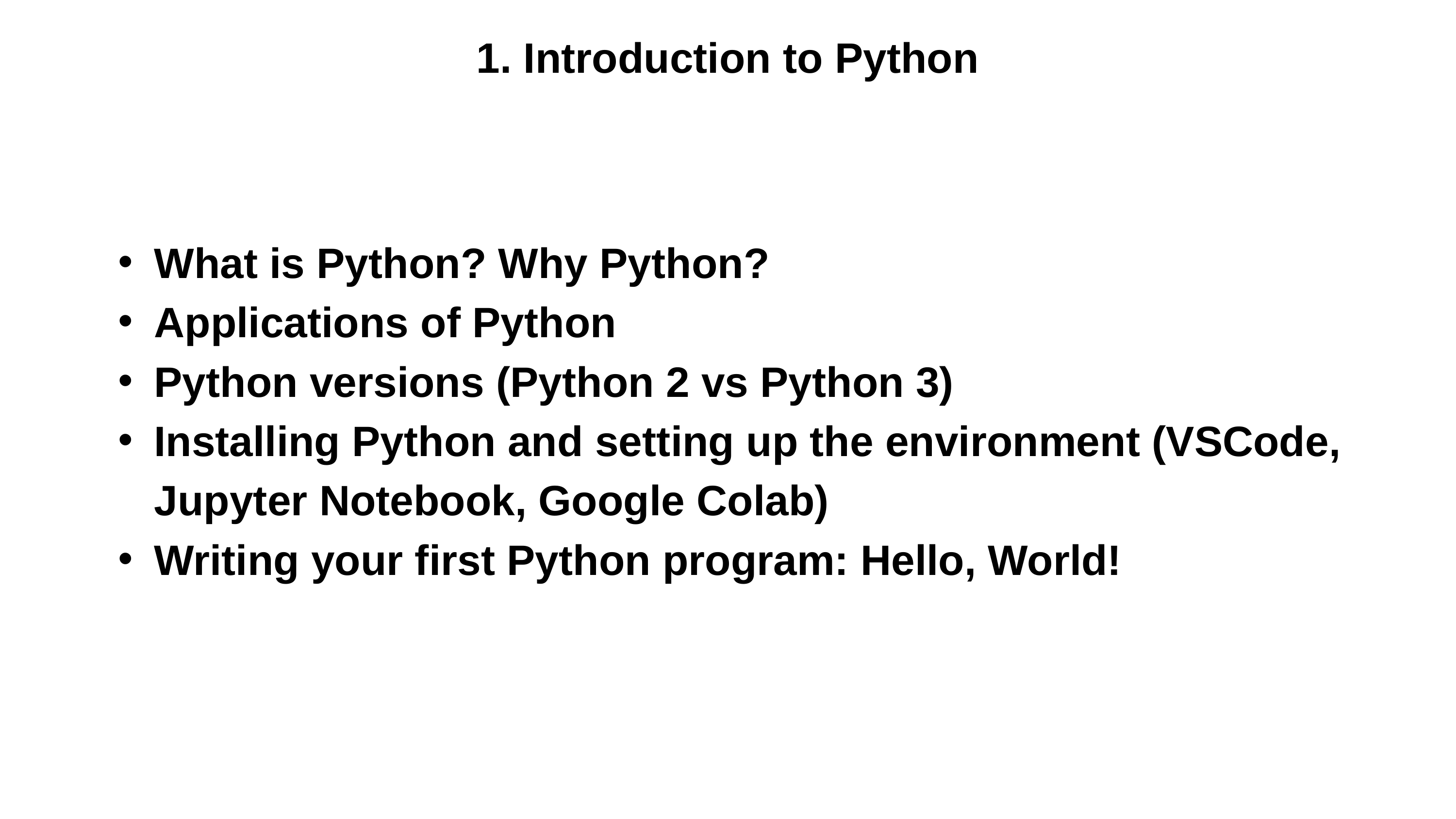

1. Introduction to Python

What is Python? Why Python?
Applications of Python
Python versions (Python 2 vs Python 3)
Installing Python and setting up the environment (VSCode, Jupyter Notebook, Google Colab)
Writing your first Python program: Hello, World!